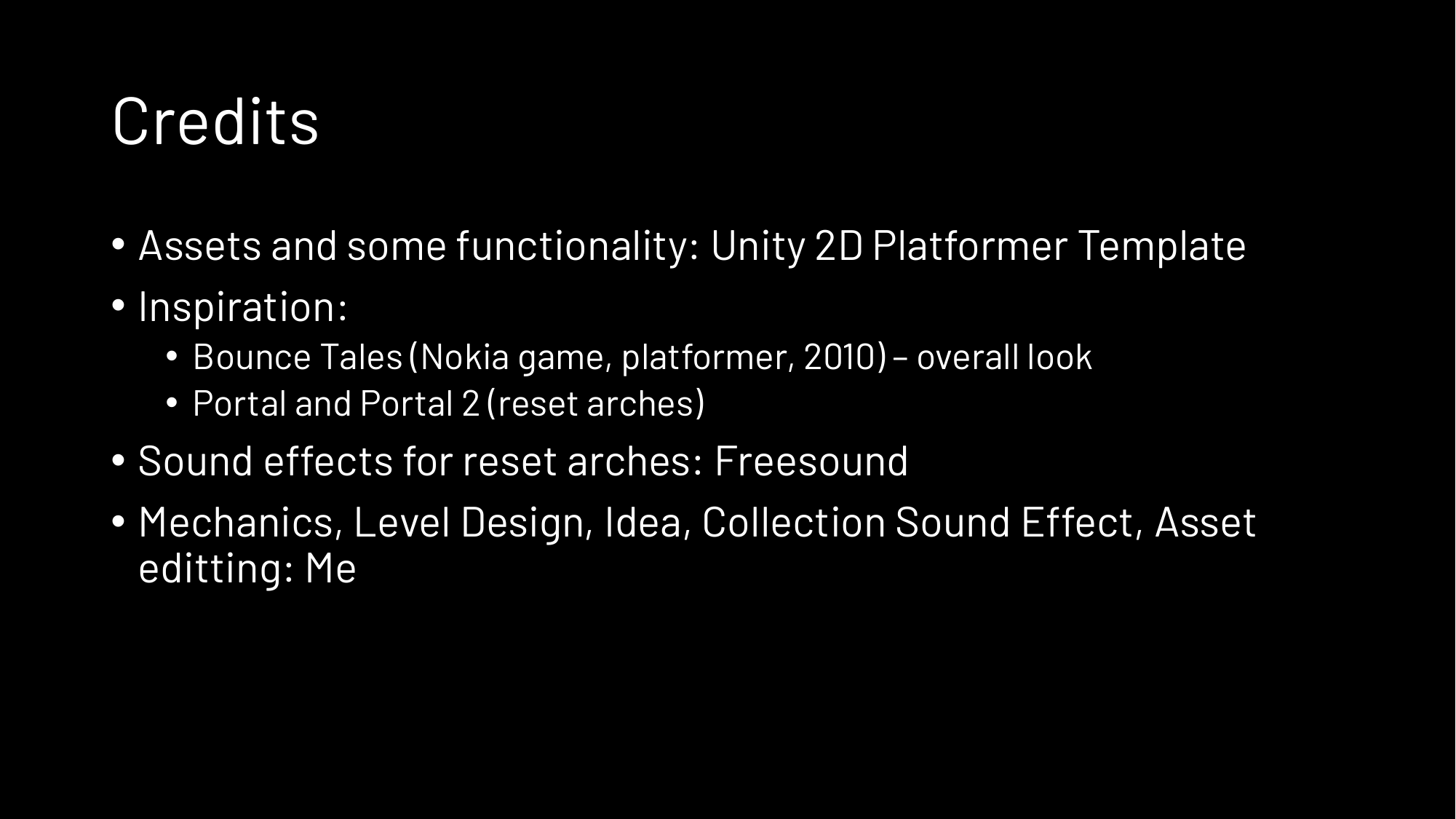

# Credits
Assets and some functionality: Unity 2D Platformer Template
Inspiration:
Bounce Tales (Nokia game, platformer, 2010) – overall look
Portal and Portal 2 (reset arches)
Sound effects for reset arches: Freesound
Mechanics, Level Design, Idea, Collection Sound Effect, Asset editting: Me